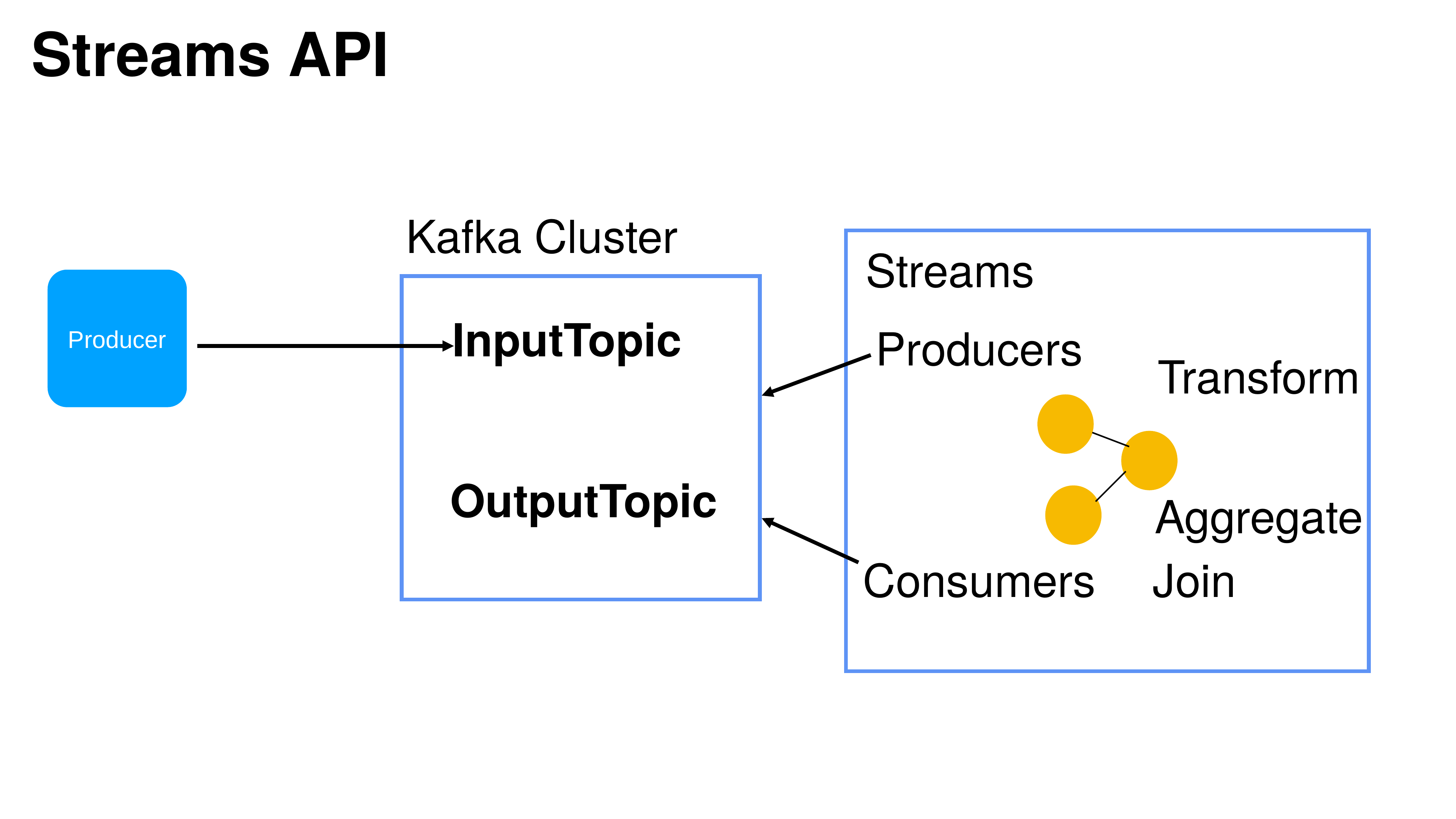

Streams API
Kafka Cluster

Streams
Producer

InputTopic
Producers
Transform

OutputTopic

Aggregate

Consumers
Join